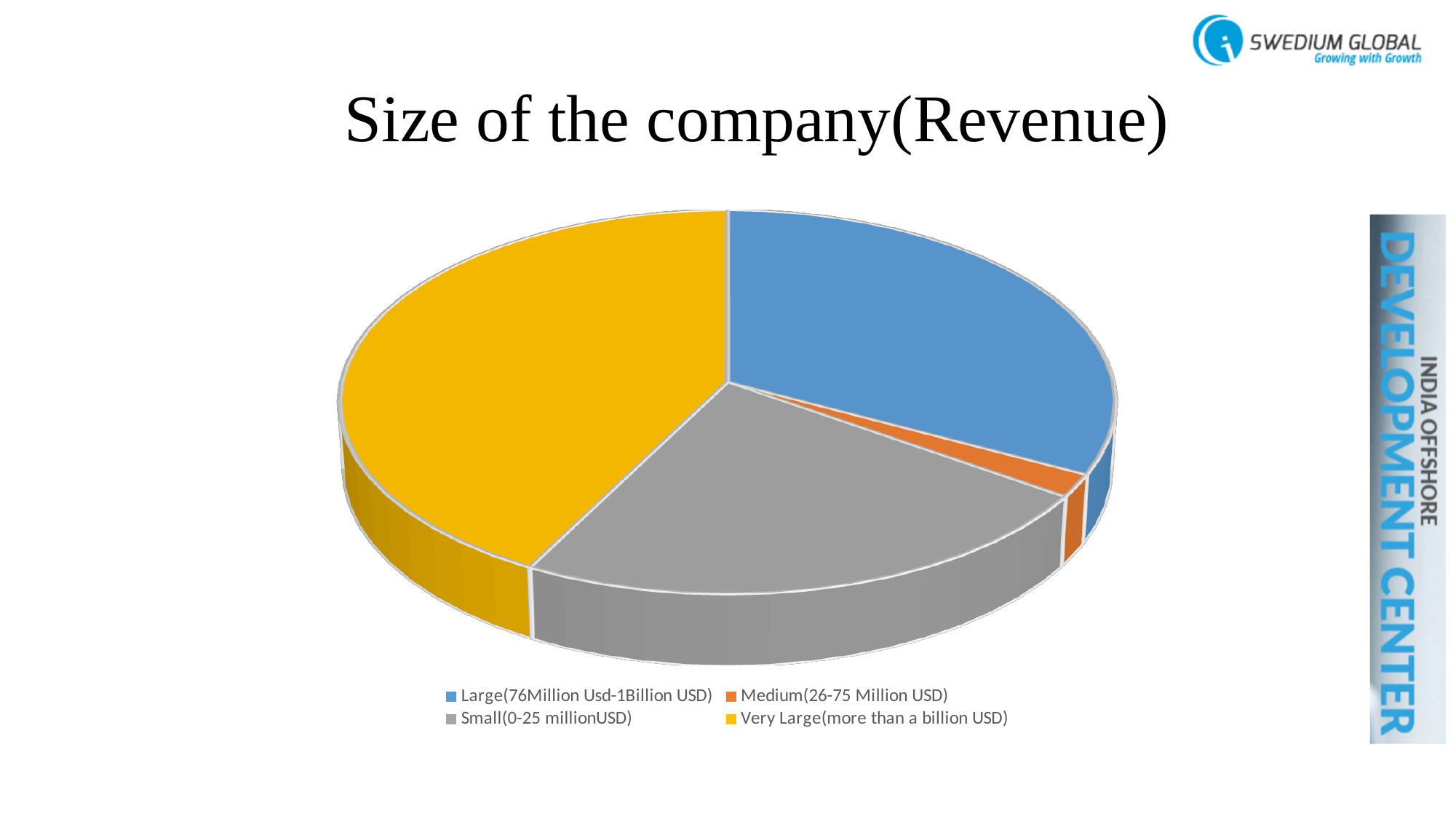

# Size of the company(Revenue)

[unsupported chart]